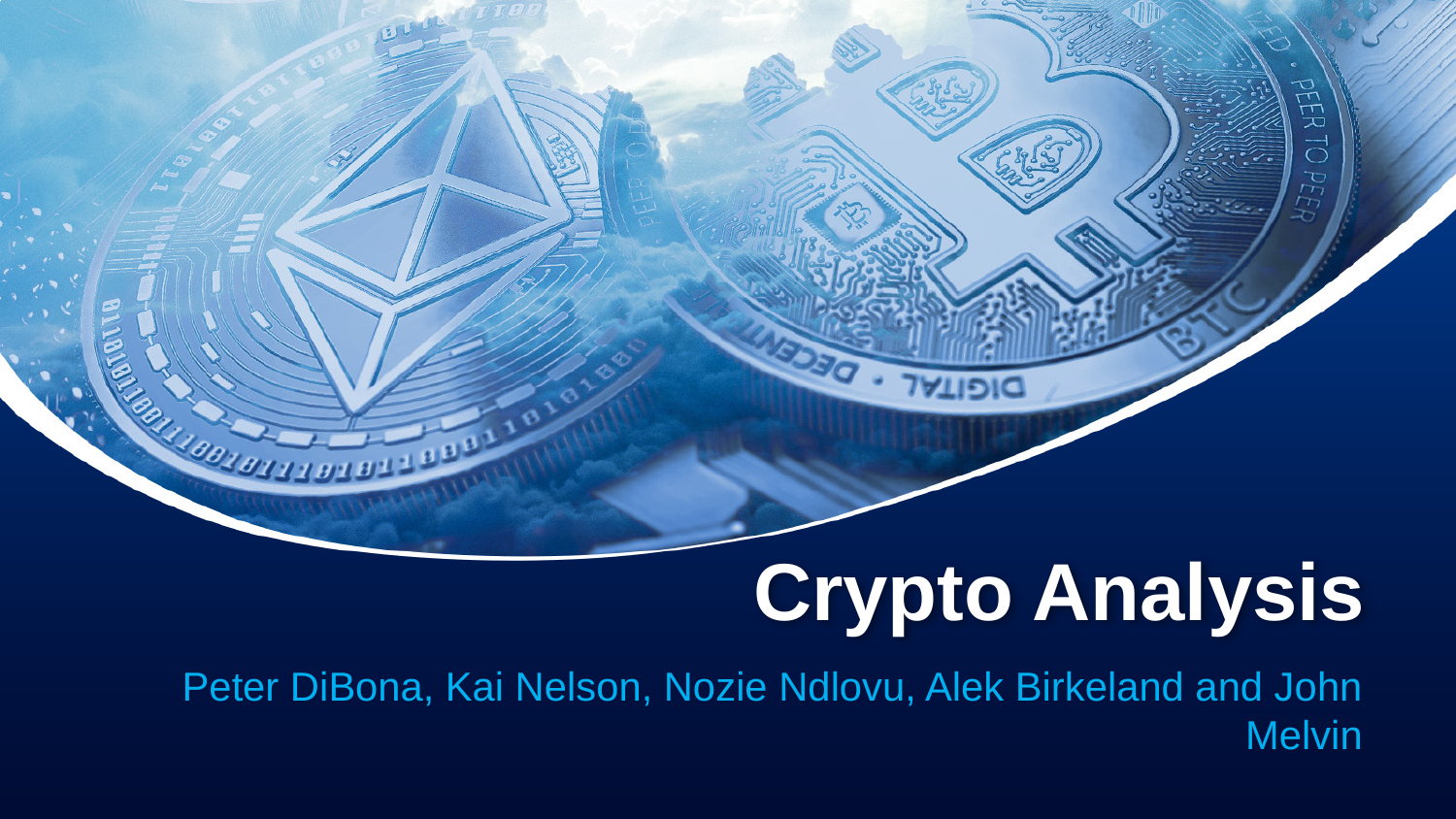

# Crypto Analysis
Peter DiBona, Kai Nelson, Nozie Ndlovu, Alek Birkeland and John Melvin